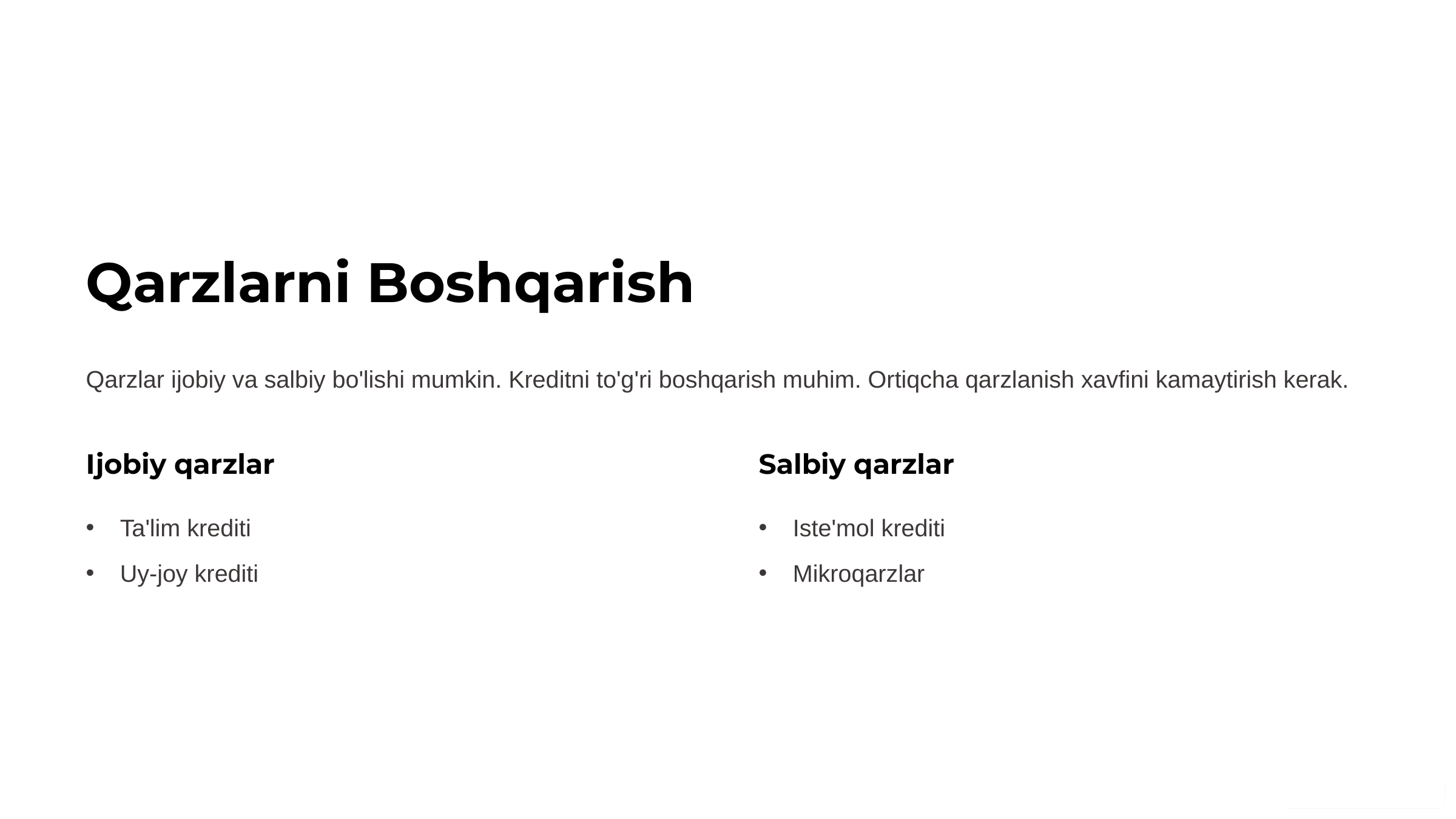

Qarzlarni Boshqarish
Qarzlar ijobiy va salbiy bo'lishi mumkin. Kreditni to'g'ri boshqarish muhim. Ortiqcha qarzlanish xavfini kamaytirish kerak.
Ijobiy qarzlar
Salbiy qarzlar
Ta'lim krediti
Iste'mol krediti
Uy-joy krediti
Mikroqarzlar